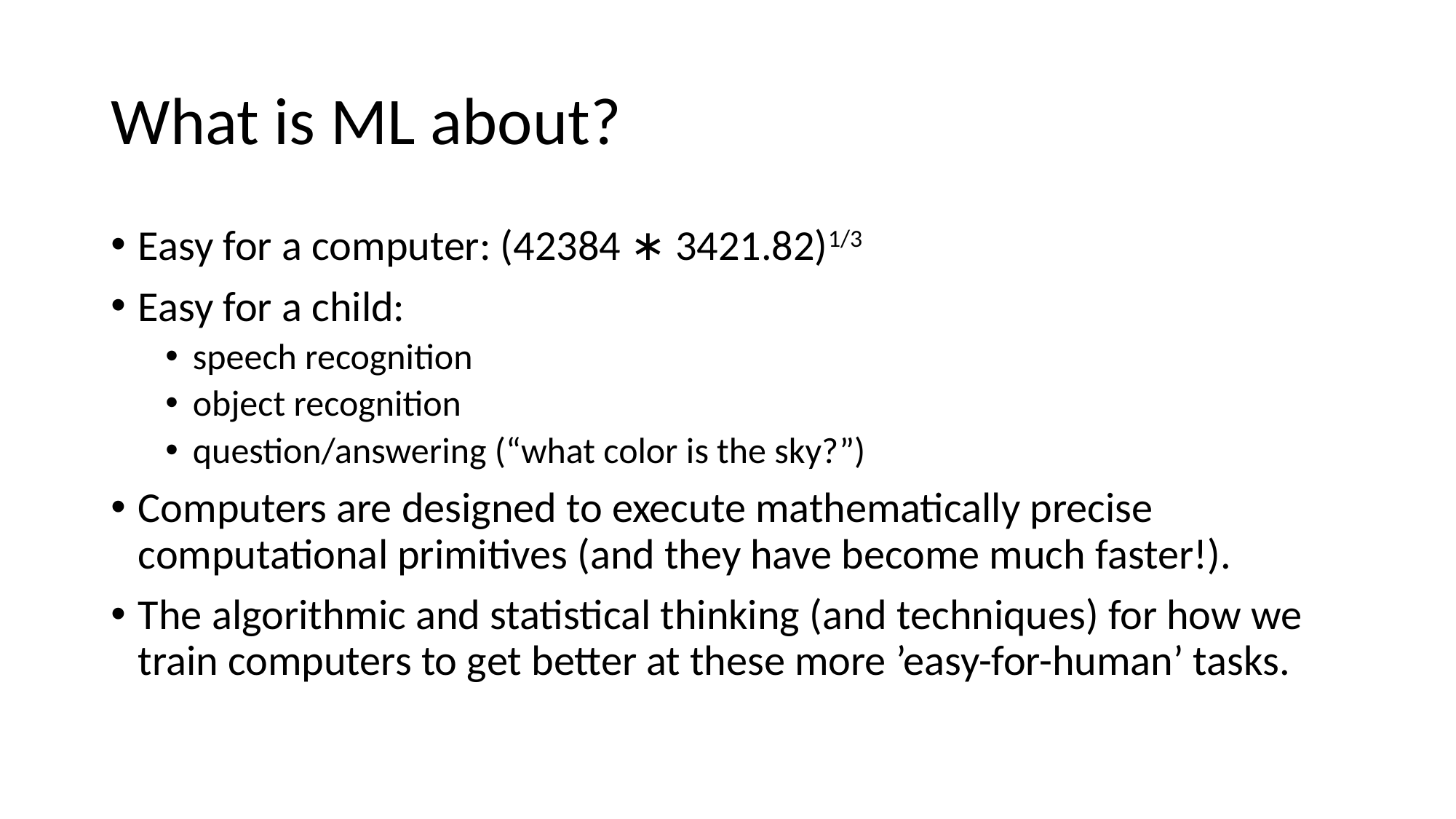

# What is ML about?
Easy for a computer: (42384 ∗ 3421.82)1/3
Easy for a child:
speech recognition
object recognition
question/answering (“what color is the sky?”)
Computers are designed to execute mathematically precise computational primitives (and they have become much faster!).
The algorithmic and statistical thinking (and techniques) for how we train computers to get better at these more ’easy-for-human’ tasks.